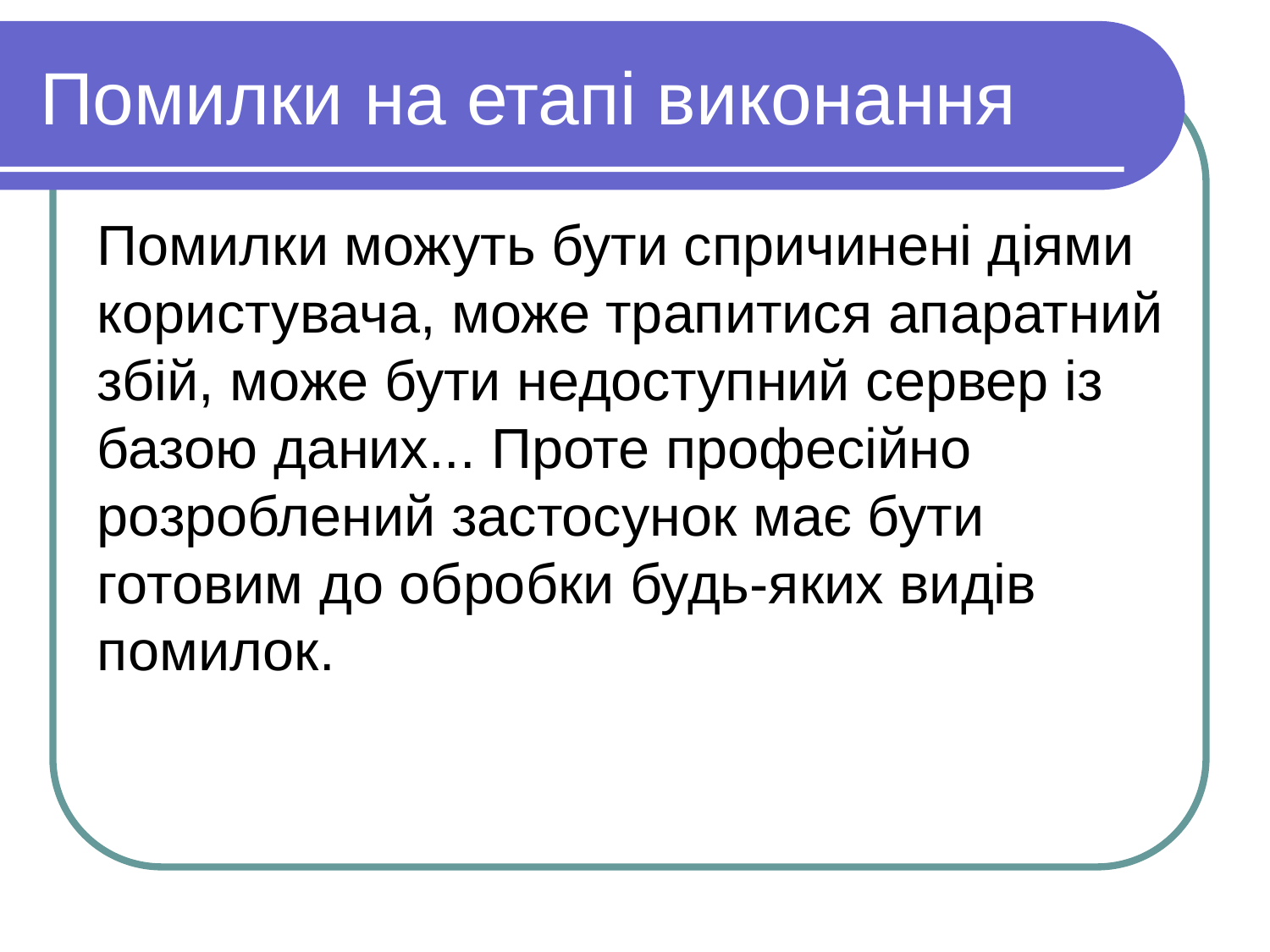

# Помилки на етапі виконання
Помилки можуть бути спричинені діями користувача, може трапитися апаратний збій, може бути недоступний сервер із базою даних... Проте професійно розроблений застосунок має бути готовим до обробки будь-яких видів помилок.